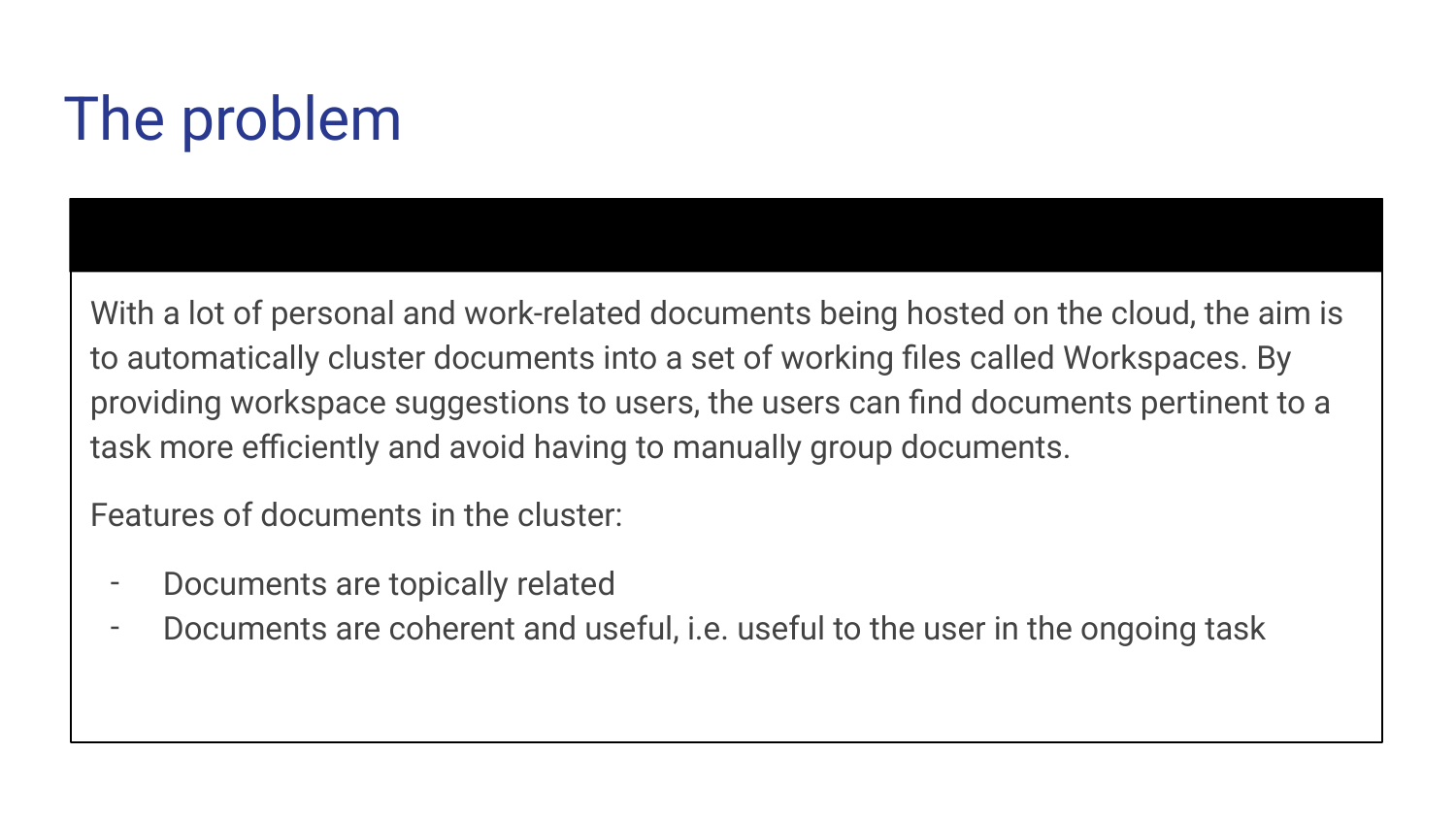

The problem

With a lot of personal and work-related documents being hosted on the cloud, the aim is to automatically cluster documents into a set of working files called Workspaces. By providing workspace suggestions to users, the users can find documents pertinent to a task more efficiently and avoid having to manually group documents.
Features of documents in the cluster:
Documents are topically related
Documents are coherent and useful, i.e. useful to the user in the ongoing task